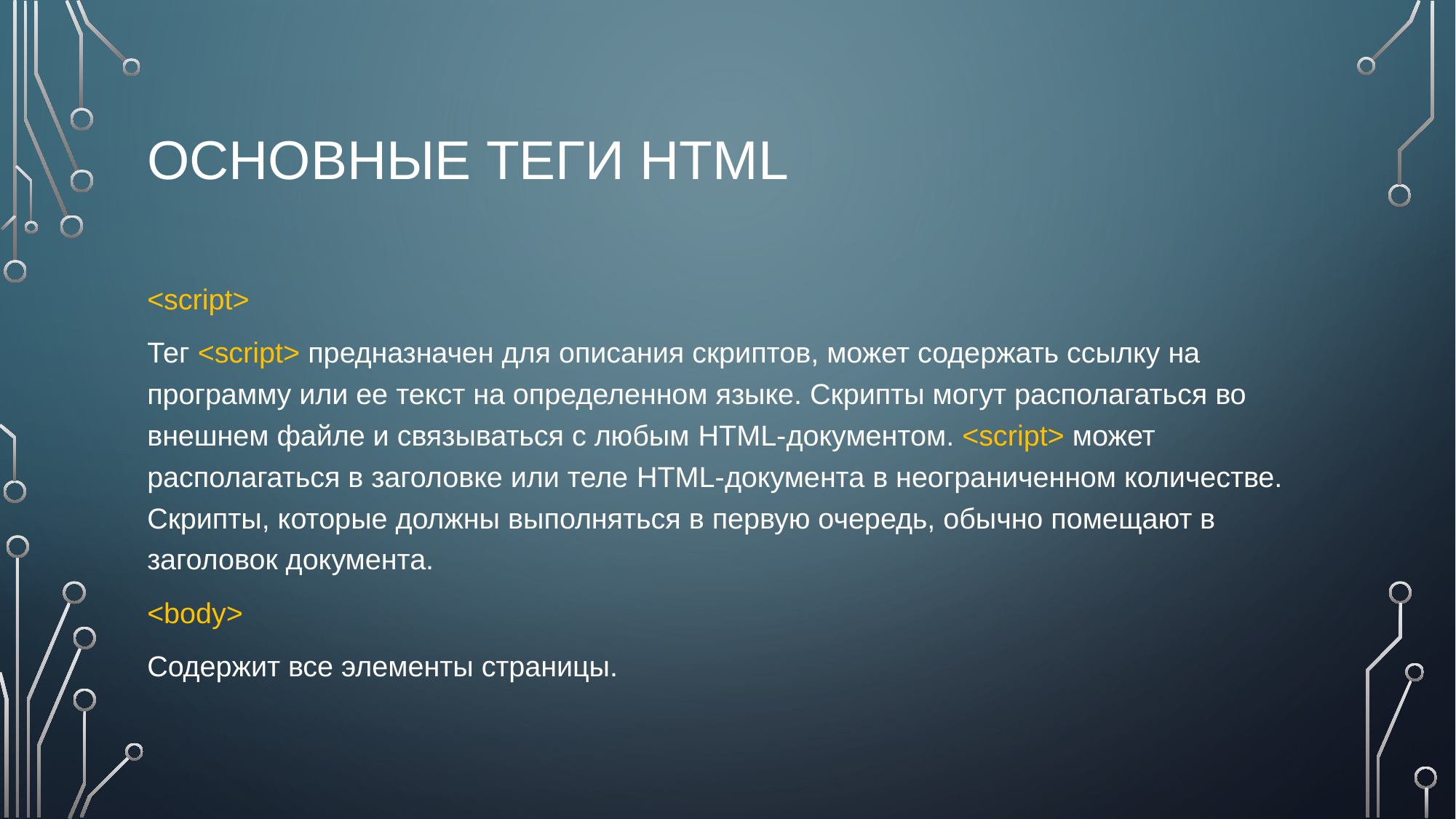

# Основные теги html
<script>
Тег <script> предназначен для описания скриптов, может содержать ссылку на программу или ее текст на определенном языке. Скрипты могут располагаться во внешнем файле и связываться с любым HTML-документом. <script> может располагаться в заголовке или теле HTML-документа в неограниченном количестве. Cкрипты, которые должны выполняться в первую очередь, обычно помещают в заголовок документа.
<body>
Содержит все элементы страницы.